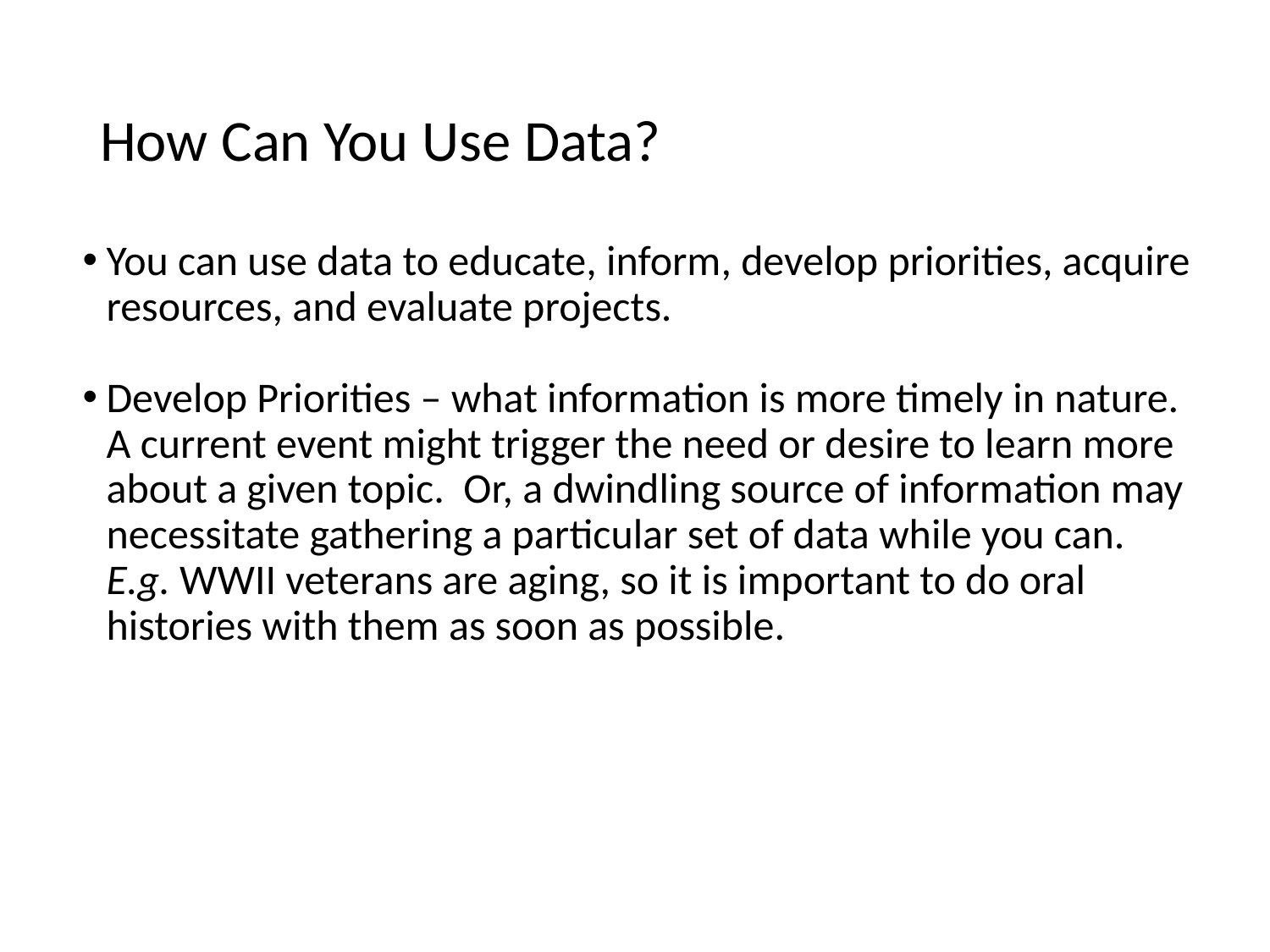

# How Can You Use Data?
You can use data to educate, inform, develop priorities, acquire resources, and evaluate projects.

Develop Priorities – what information is more timely in nature.  A current event might trigger the need or desire to learn more about a given topic.  Or, a dwindling source of information may necessitate gathering a particular set of data while you can. E.g. WWII veterans are aging, so it is important to do oral histories with them as soon as possible.